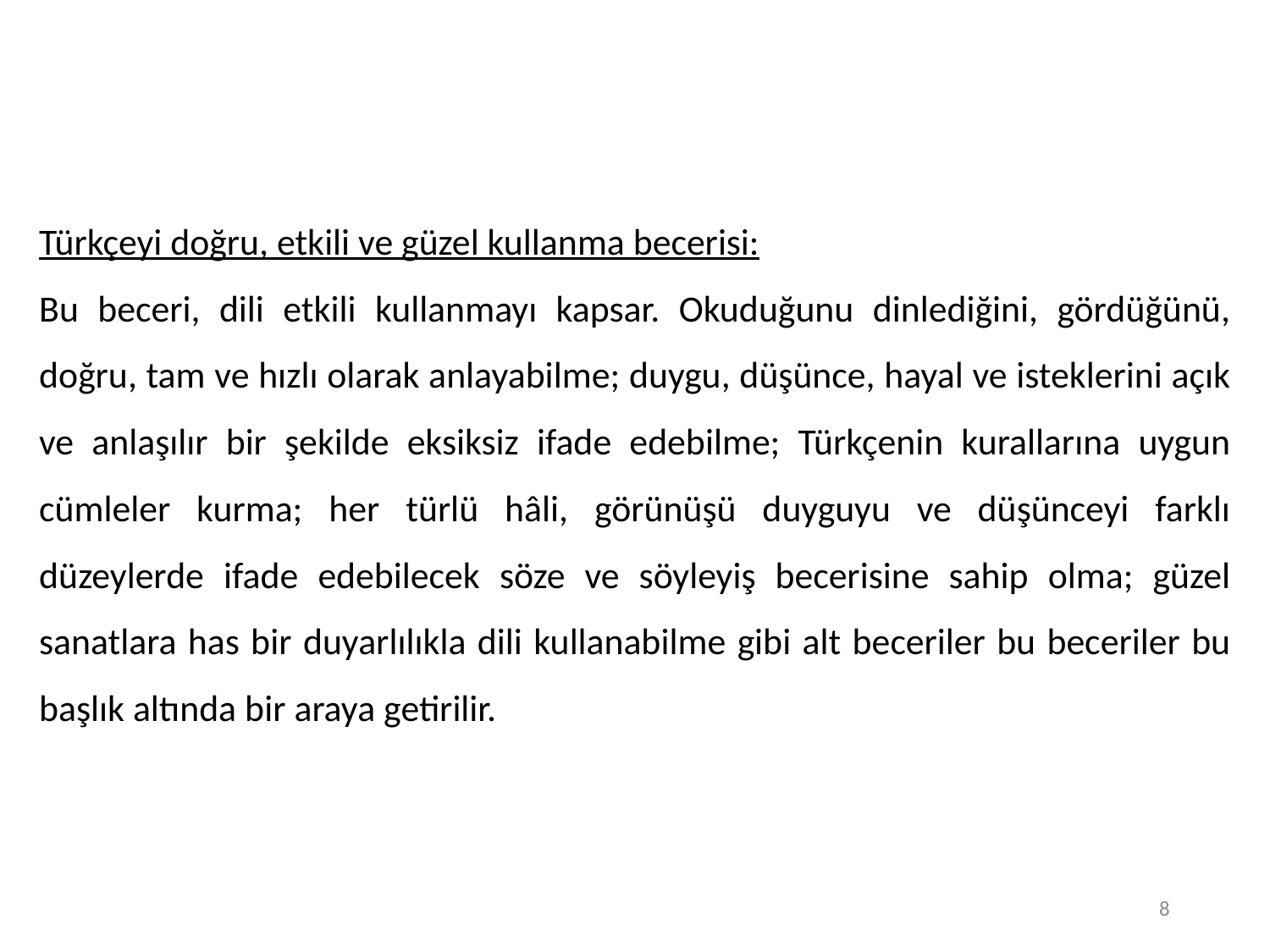

Türkçeyi doğru, etkili ve güzel kullanma becerisi:
Bu beceri, dili etkili kullanmayı kapsar. Okuduğunu dinlediğini, gördüğünü, doğru, tam ve hızlı olarak anlayabilme; duygu, düşünce, hayal ve isteklerini açık ve anlaşılır bir şekilde eksiksiz ifade edebilme; Türkçenin kurallarına uygun cümleler kurma; her türlü hâli, görünüşü duyguyu ve düşünceyi farklı düzeylerde ifade edebilecek söze ve söyleyiş becerisine sahip olma; güzel sanatlara has bir duyarlılıkla dili kullanabilme gibi alt beceriler bu beceriler bu başlık altında bir araya getirilir.
8